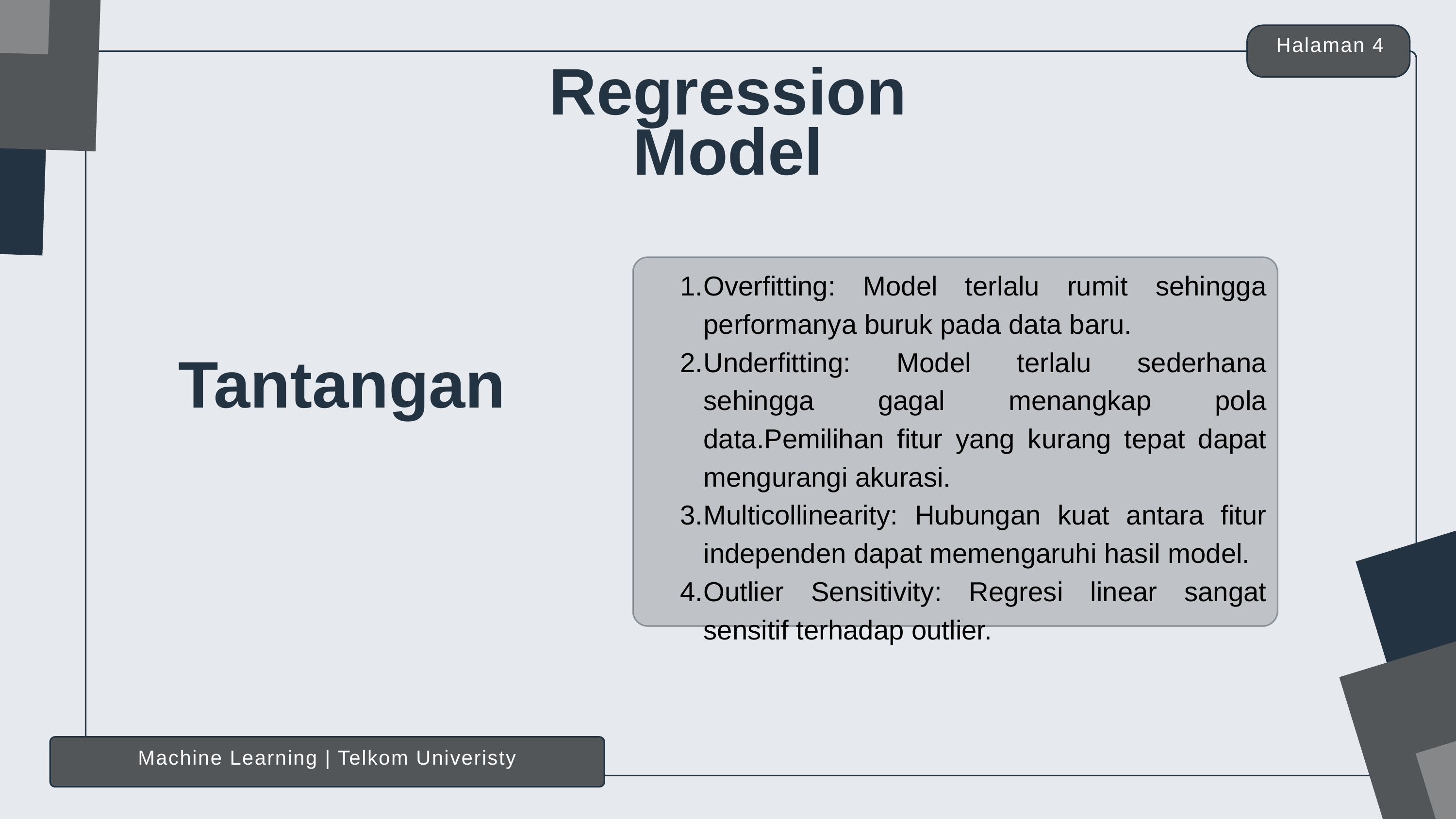

Halaman 4

Regression Model

Overfitting: Model terlalu rumit sehingga performanya buruk pada data baru.
Underfitting: Model terlalu sederhana sehingga gagal menangkap pola data.Pemilihan fitur yang kurang tepat dapat mengurangi akurasi.
Multicollinearity: Hubungan kuat antara fitur independen dapat memengaruhi hasil model.
Outlier Sensitivity: Regresi linear sangat sensitif terhadap outlier.
Tantangan

Machine Learning | Telkom Univeristy